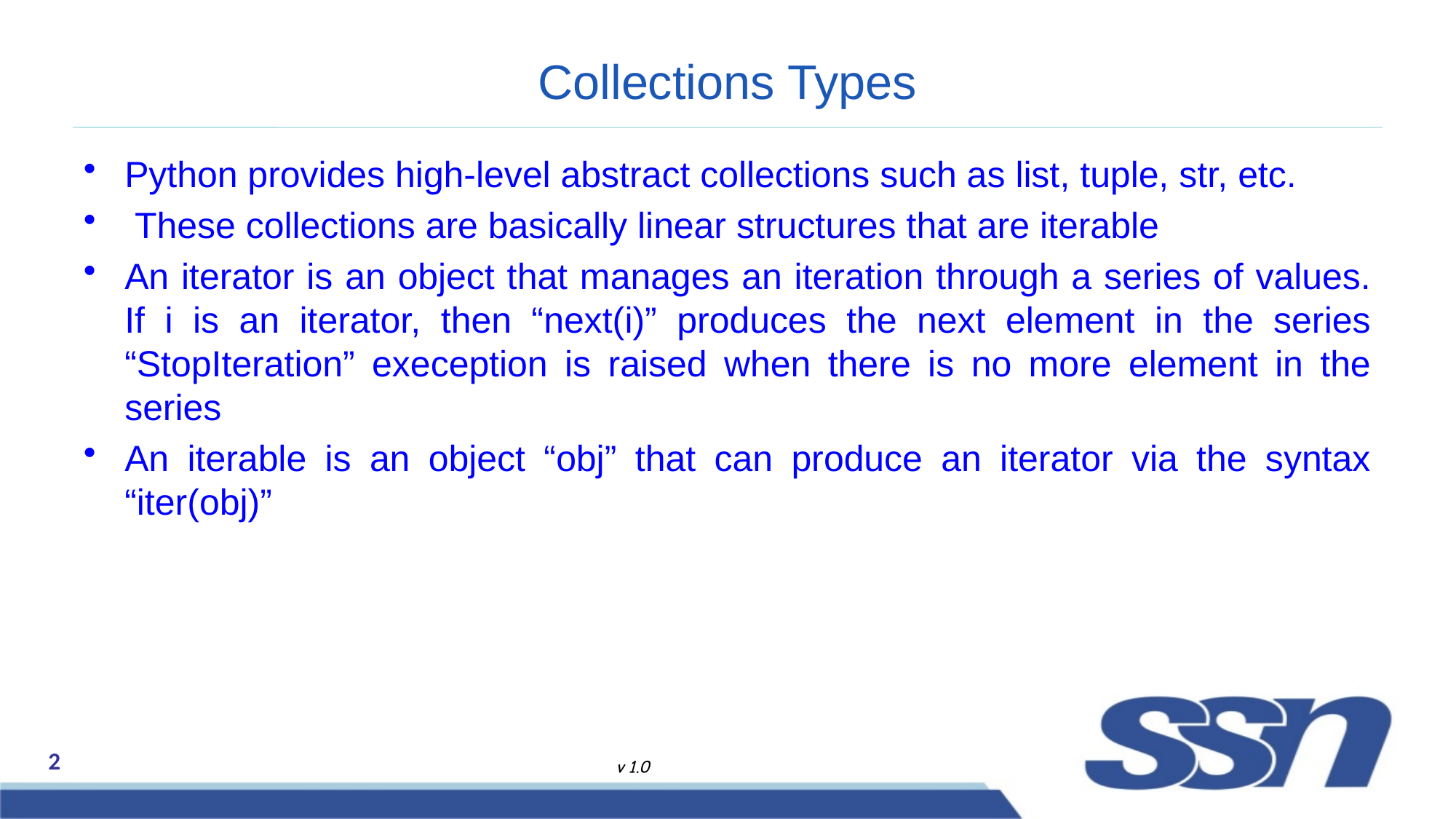

# Collections Types
Python provides high-level abstract collections such as list, tuple, str, etc.
 These collections are basically linear structures that are iterable
An iterator is an object that manages an iteration through a series of values. If i is an iterator, then “next(i)” produces the next element in the series “StopIteration” exeception is raised when there is no more element in the series
An iterable is an object “obj” that can produce an iterator via the syntax “iter(obj)”